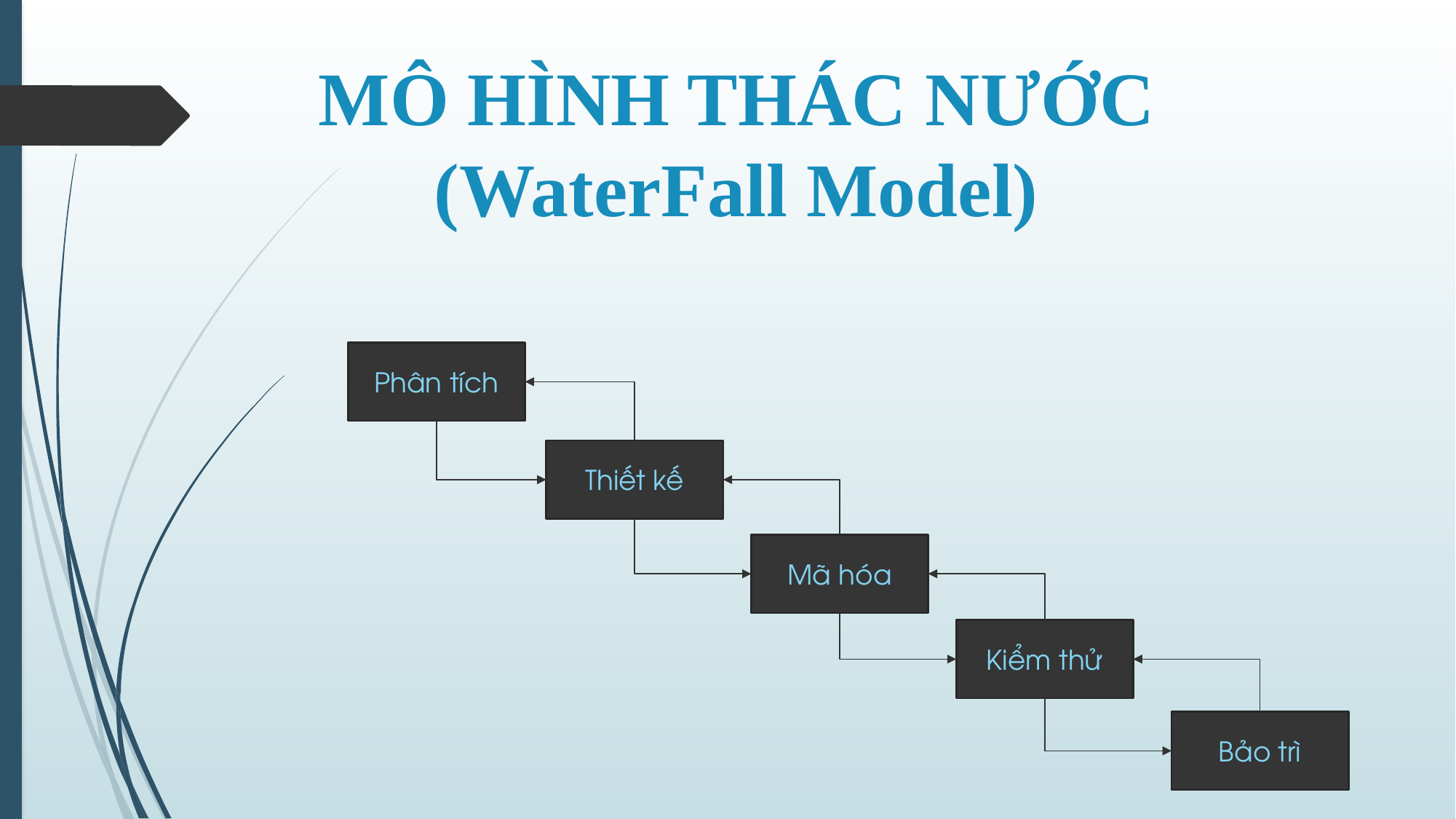

MÔ HÌNH THÁC NƯỚC
(WaterFall Model)
Phân tích
Thiết kế
Mã hóa
Kiểm thử
Bảo trì